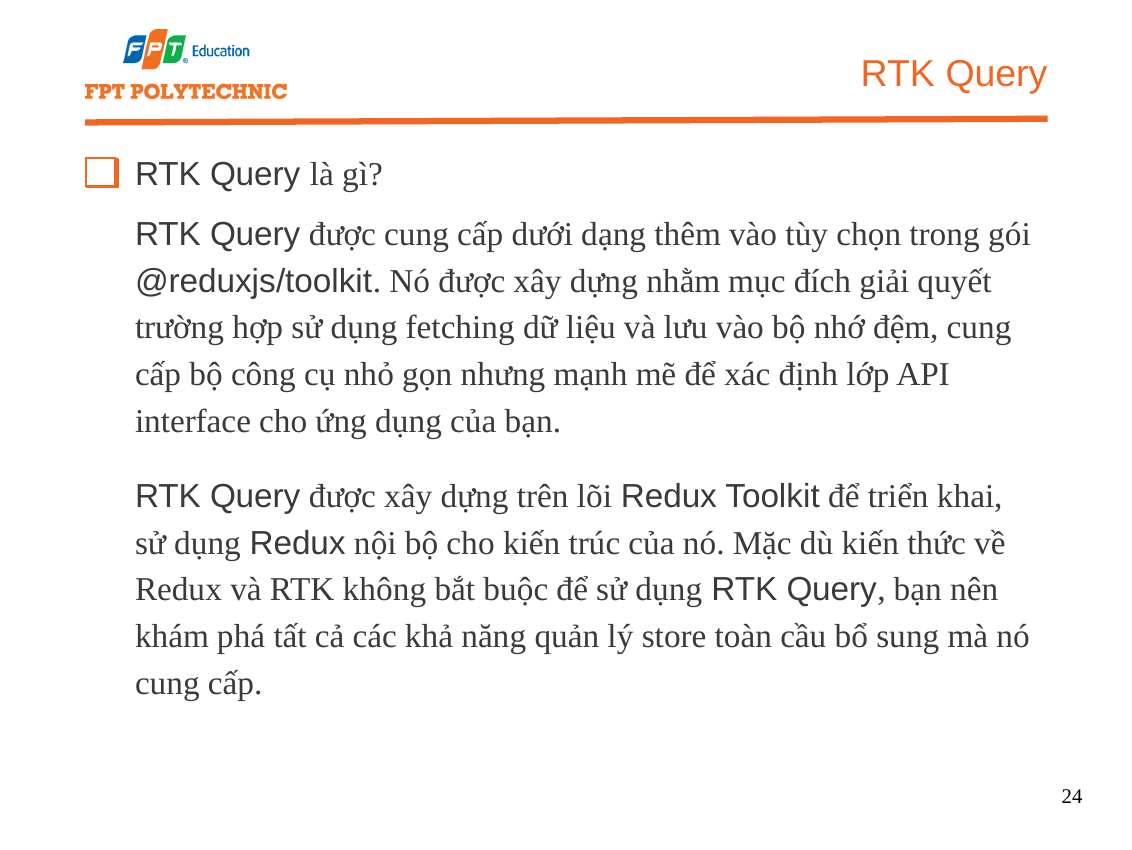

RTK Query

RTK Query là gì?

RTK Query được cung cấp dưới dạng thêm vào tùy chọn trong gói @reduxjs/toolkit. Nó được xây dựng nhằm mục đích giải quyết trường hợp sử dụng fetching dữ liệu và lưu vào bộ nhớ đệm, cung cấp bộ công cụ nhỏ gọn nhưng mạnh mẽ để xác định lớp API interface cho ứng dụng của bạn.
RTK Query được xây dựng trên lõi Redux Toolkit để triển khai, sử dụng Redux nội bộ cho kiến trúc của nó. Mặc dù kiến thức về Redux và RTK không bắt buộc để sử dụng RTK Query, bạn nên khám phá tất cả các khả năng quản lý store toàn cầu bổ sung mà nó cung cấp.
24